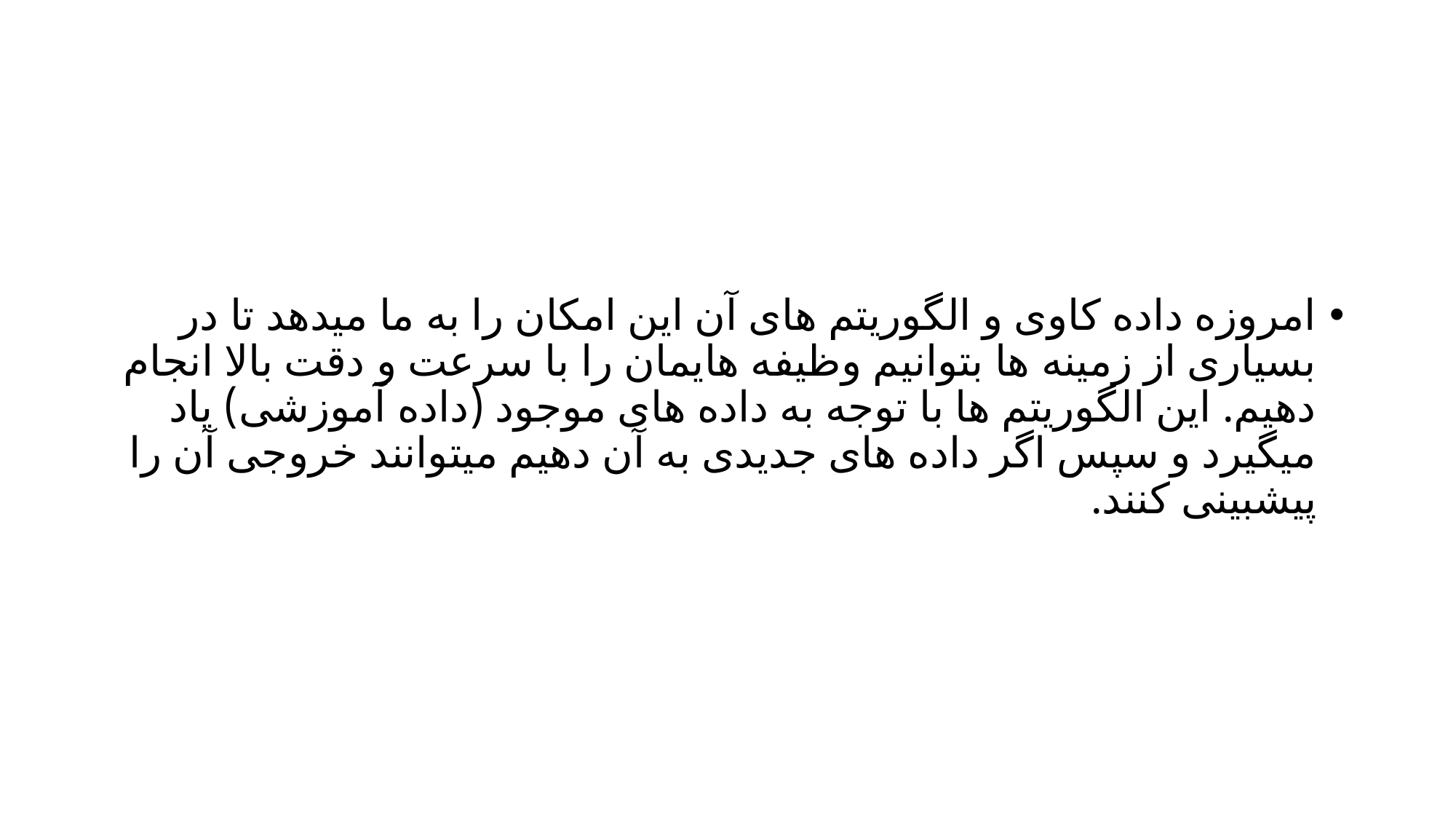

امروزه داده کاوی و الگوریتم های آن این امکان را به ما میدهد تا در بسیاری از زمینه ها بتوانیم وظیفه هایمان را با سرعت و دقت بالا انجام دهیم. این الگوریتم ها با توجه به داده های موجود (داده آموزشی) یاد میگیرد و سپس اگر داده های جدیدی به آن دهیم میتوانند خروجی آن را پیشبینی کنند.